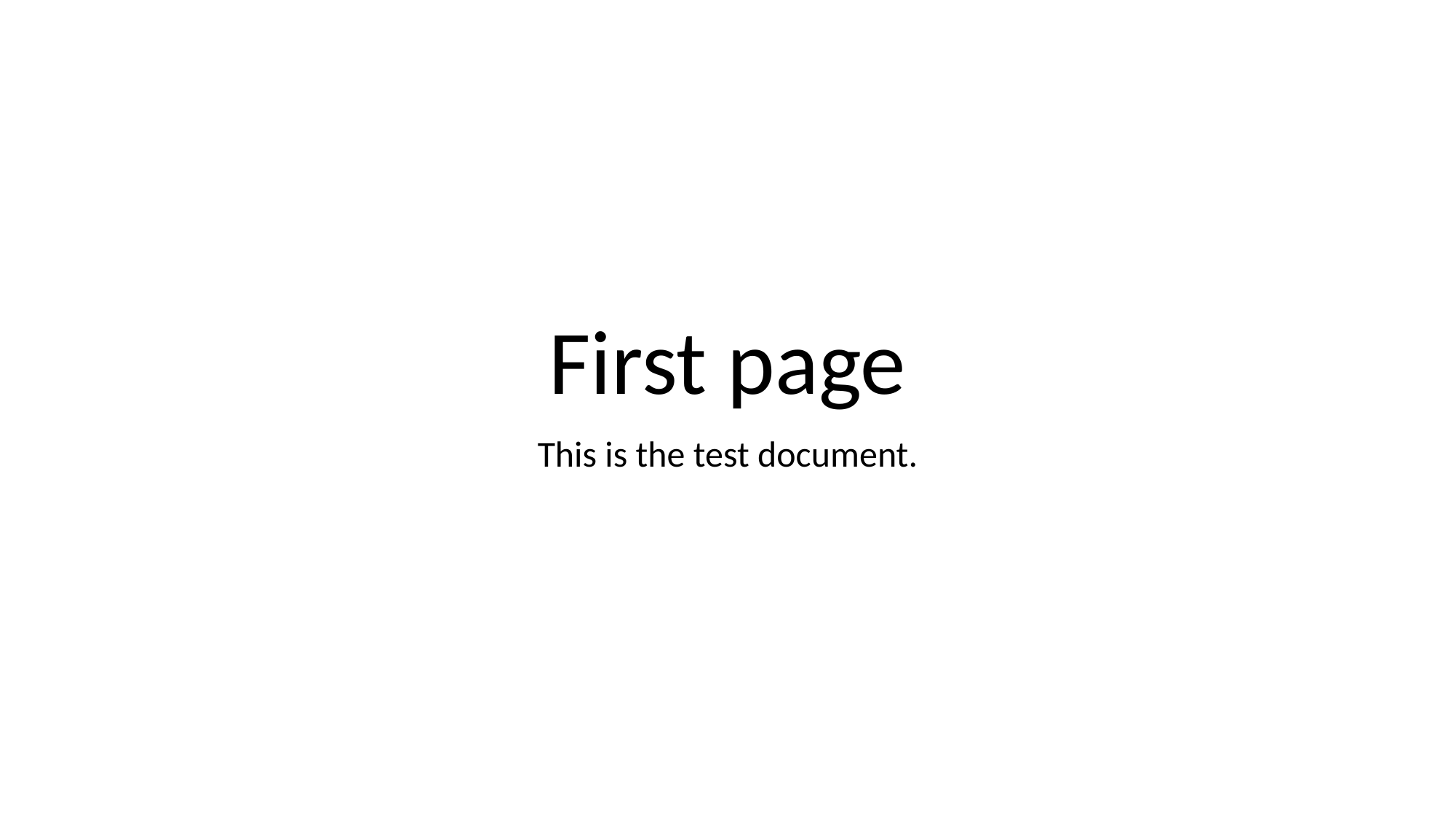

# First page
This is the test document.